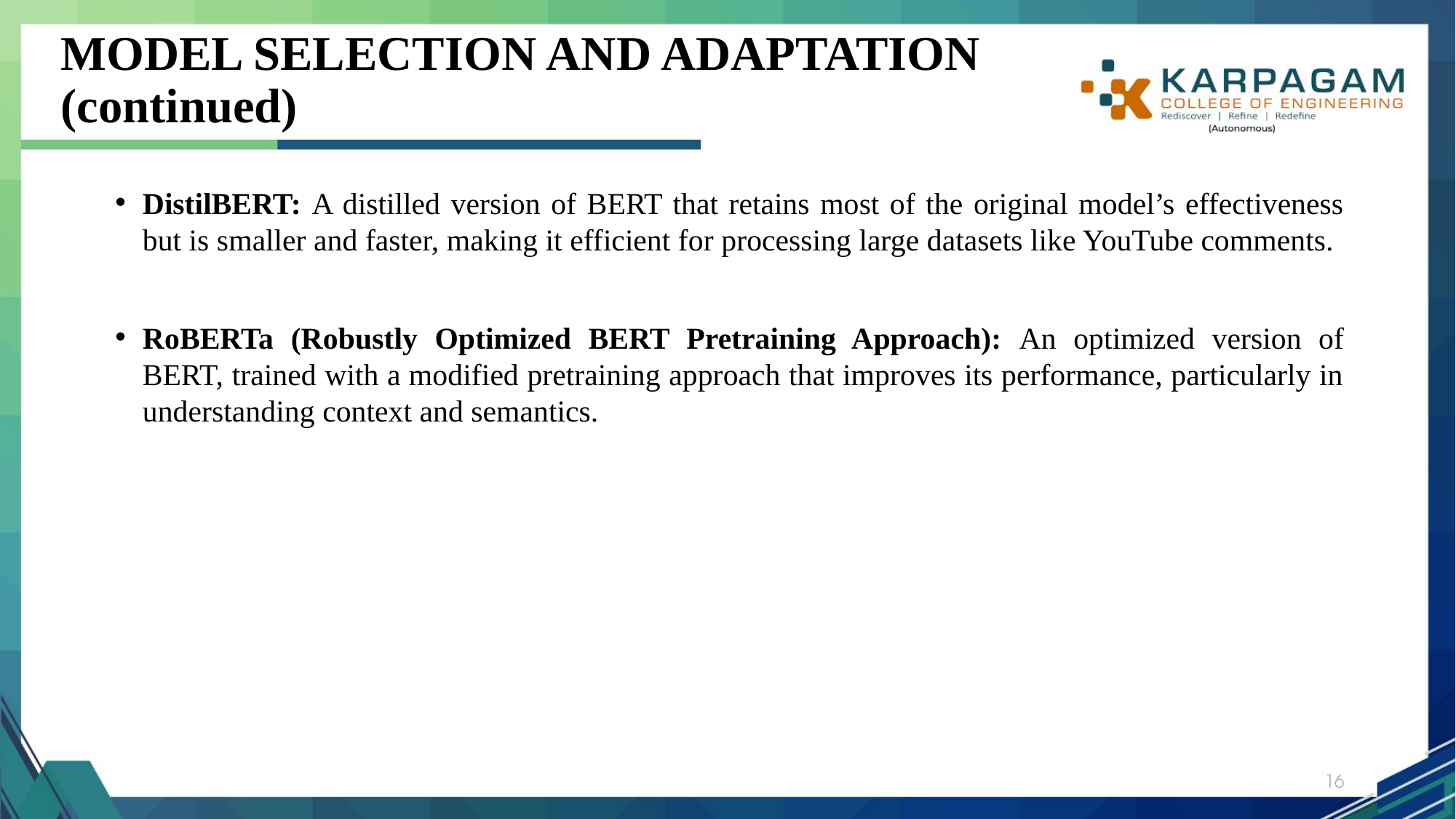

# MODEL SELECTION AND ADAPTATION (continued)
DistilBERT: A distilled version of BERT that retains most of the original model’s effectiveness but is smaller and faster, making it efficient for processing large datasets like YouTube comments.

RoBERTa (Robustly Optimized BERT Pretraining Approach): An optimized version of BERT, trained with a modified pretraining approach that improves its performance, particularly in understanding context and semantics.

16